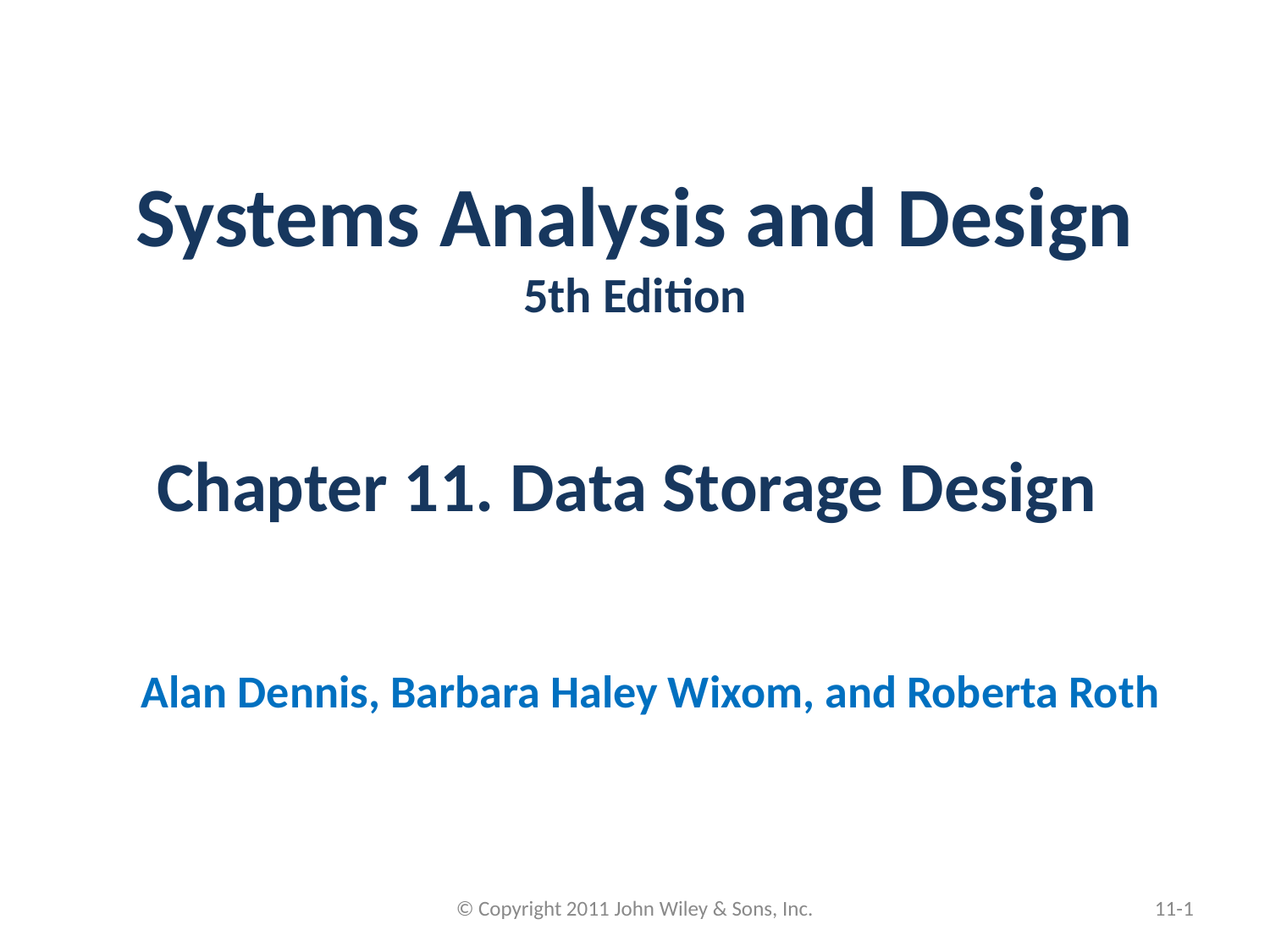

# Systems Analysis and Design 5th Edition Chapter 11. Data Storage Design
Alan Dennis, Barbara Haley Wixom, and Roberta Roth
© Copyright 2011 John Wiley & Sons, Inc.
11-1